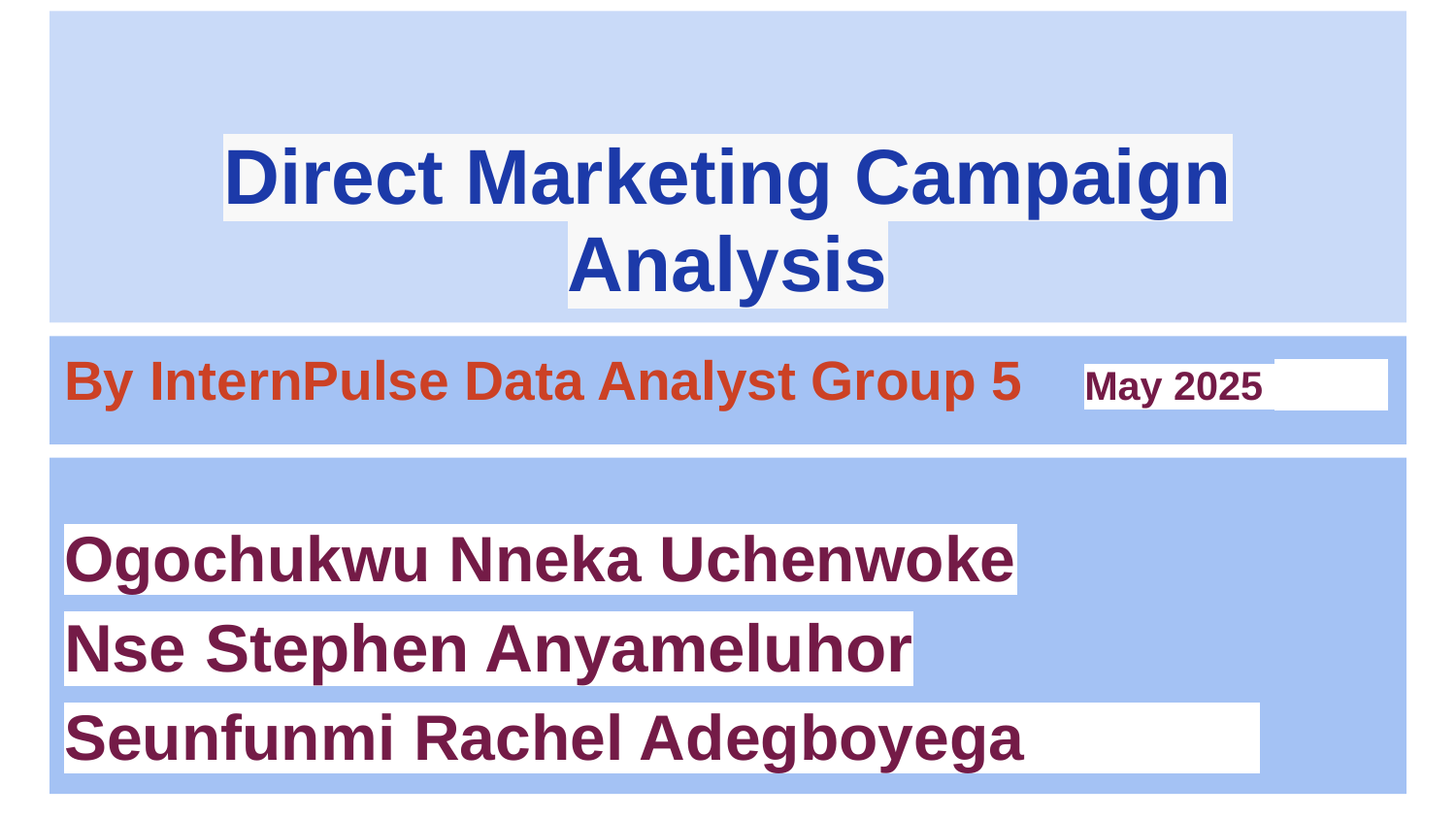

# Direct Marketing Campaign Analysis
By InternPulse Data Analyst Group 5    May 2025

Ogochukwu Nneka Uchenwoke
Nse Stephen Anyameluhor
Seunfunmi Rachel Adegboyega